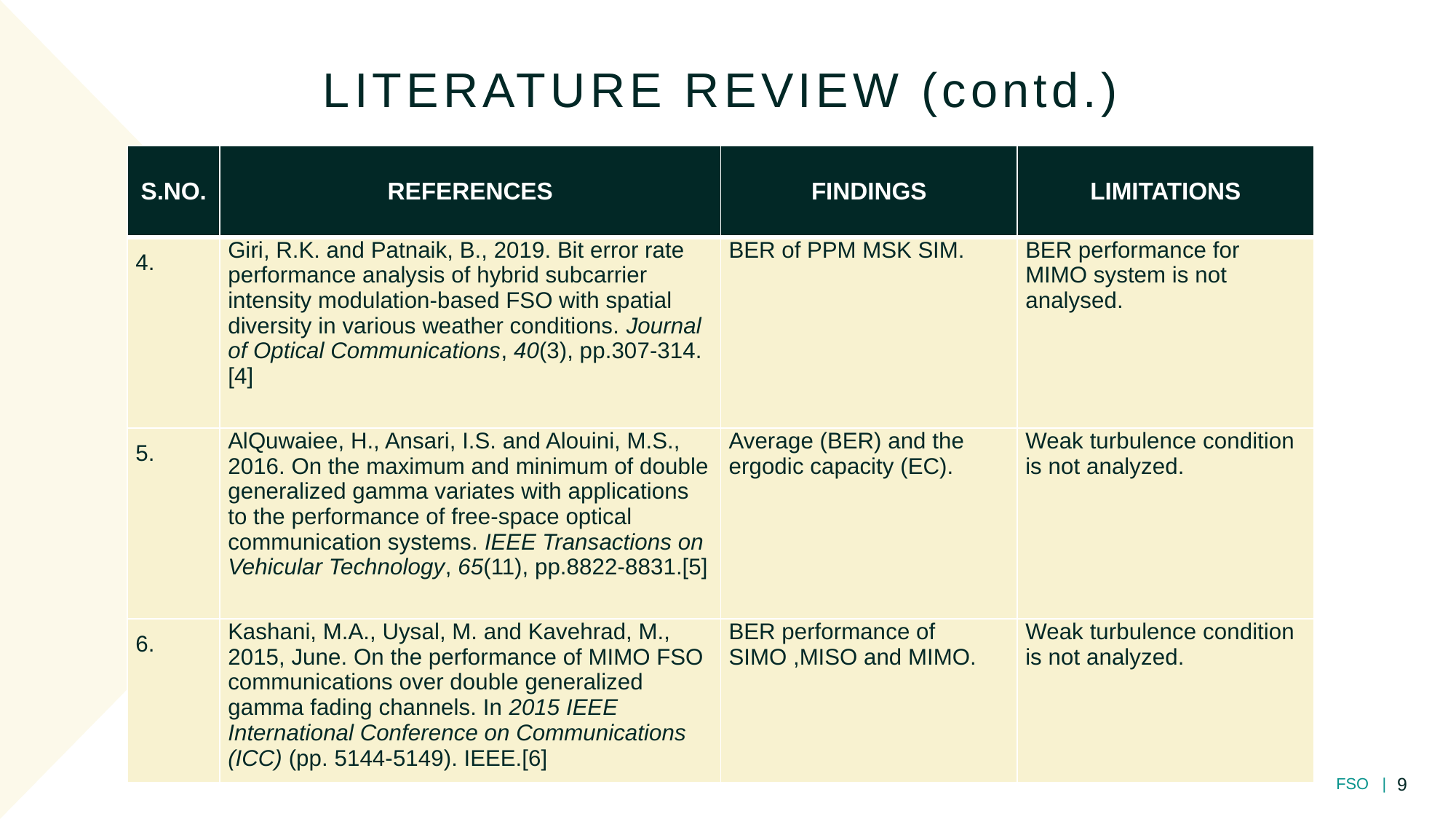

LITERATURE REVIEW (contd.)
| S.NO. | REFERENCES | FINDINGS | LIMITATIONS |
| --- | --- | --- | --- |
| 4. | Giri, R.K. and Patnaik, B., 2019. Bit error rate performance analysis of hybrid subcarrier intensity modulation-based FSO with spatial diversity in various weather conditions. Journal of Optical Communications, 40(3), pp.307-314.[4] | BER of PPM MSK SIM. | BER performance for MIMO system is not analysed. |
| 5. | AlQuwaiee, H., Ansari, I.S. and Alouini, M.S., 2016. On the maximum and minimum of double generalized gamma variates with applications to the performance of free-space optical communication systems. IEEE Transactions on Vehicular Technology, 65(11), pp.8822-8831.[5] | Average (BER) and the ergodic capacity (EC). | Weak turbulence condition is not analyzed. |
| 6. | Kashani, M.A., Uysal, M. and Kavehrad, M., 2015, June. On the performance of MIMO FSO communications over double generalized gamma fading channels. In 2015 IEEE International Conference on Communications (ICC) (pp. 5144-5149). IEEE.[6] | BER performance of SIMO ,MISO and MIMO. | Weak turbulence condition is not analyzed. |

9
FSO |